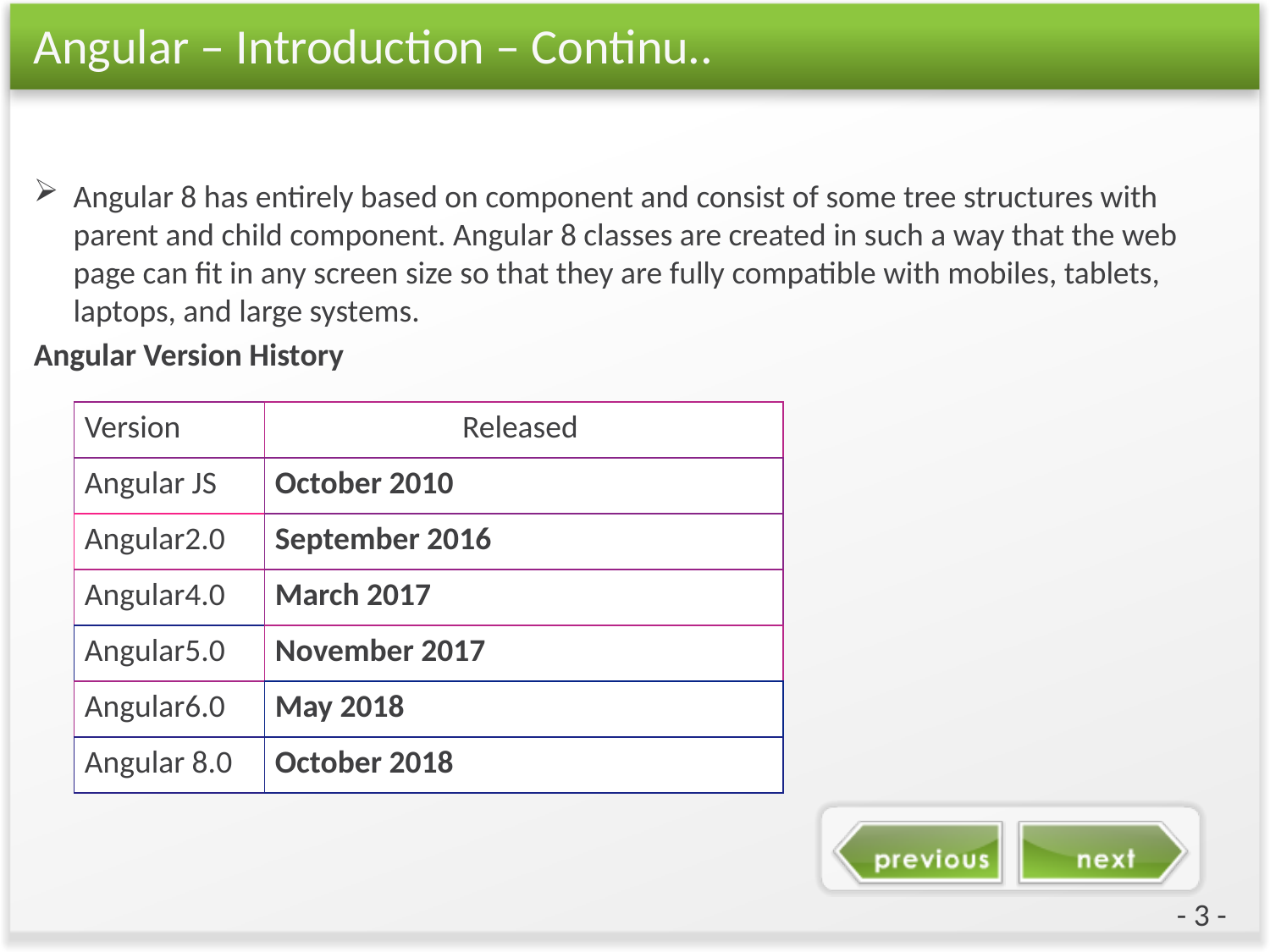

# Angular – Introduction – Continu..
Angular 8 has entirely based on component and consist of some tree structures with parent and child component. Angular 8 classes are created in such a way that the web page can fit in any screen size so that they are fully compatible with mobiles, tablets, laptops, and large systems.
Angular Version History

| Version | Released |
| --- | --- |
| Angular JS | October 2010 |
| Angular2.0 | September 2016 |
| Angular4.0 | March 2017 |
| Angular5.0 | November 2017 |
| Angular6.0 | May 2018 |
| Angular 8.0 | October 2018 |
- 3 -